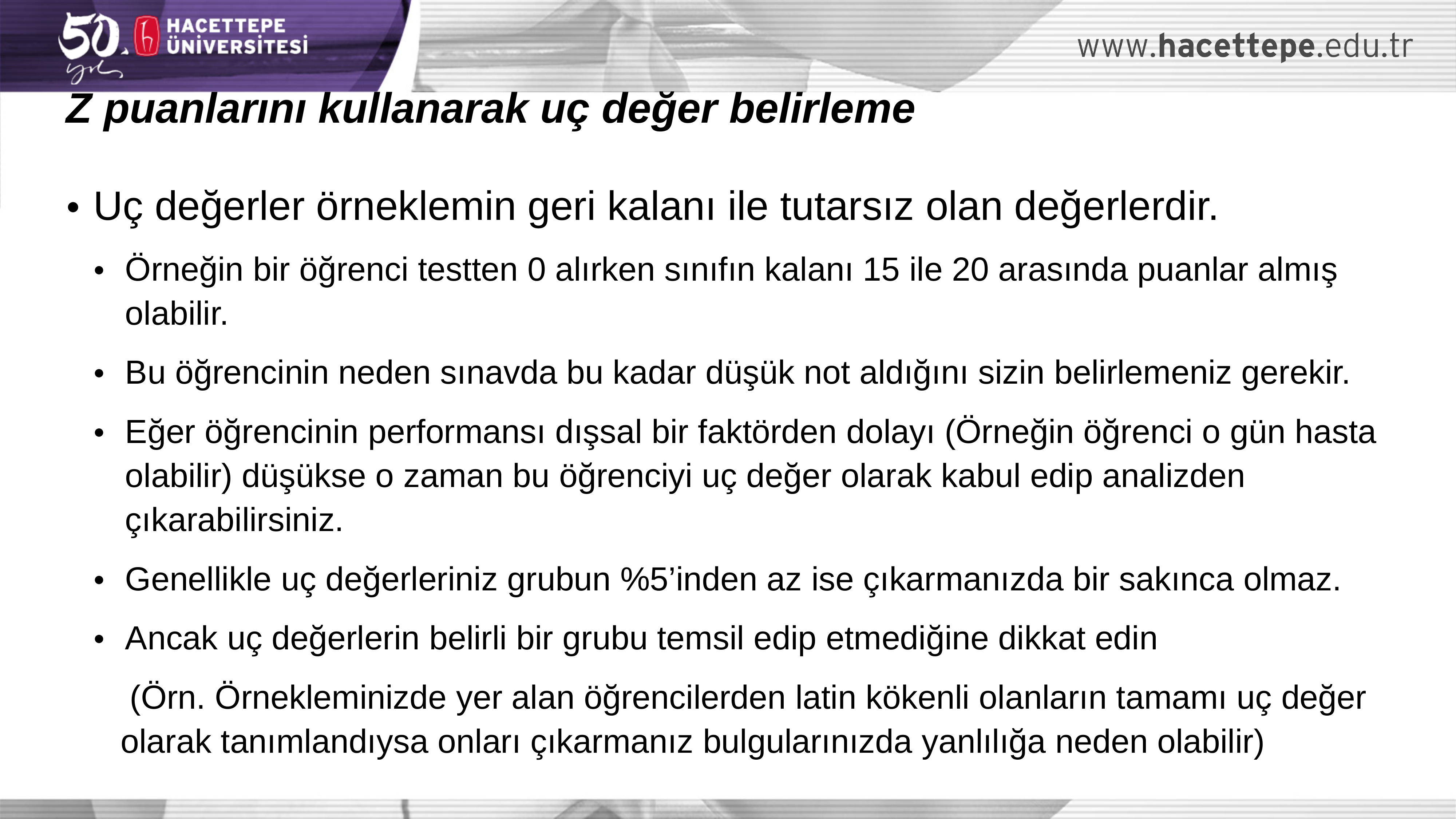

Z puanlarını kullanarak uç değer belirleme
Uç değerler örneklemin geri kalanı ile tutarsız olan değerlerdir.
Örneğin bir öğrenci testten 0 alırken sınıfın kalanı 15 ile 20 arasında puanlar almış olabilir.
Bu öğrencinin neden sınavda bu kadar düşük not aldığını sizin belirlemeniz gerekir.
Eğer öğrencinin performansı dışsal bir faktörden dolayı (Örneğin öğrenci o gün hasta olabilir) düşükse o zaman bu öğrenciyi uç değer olarak kabul edip analizden çıkarabilirsiniz.
Genellikle uç değerleriniz grubun %5’inden az ise çıkarmanızda bir sakınca olmaz.
Ancak uç değerlerin belirli bir grubu temsil edip etmediğine dikkat edin
 (Örn. Örnekleminizde yer alan öğrencilerden latin kökenli olanların tamamı uç değer olarak tanımlandıysa onları çıkarmanız bulgularınızda yanlılığa neden olabilir)